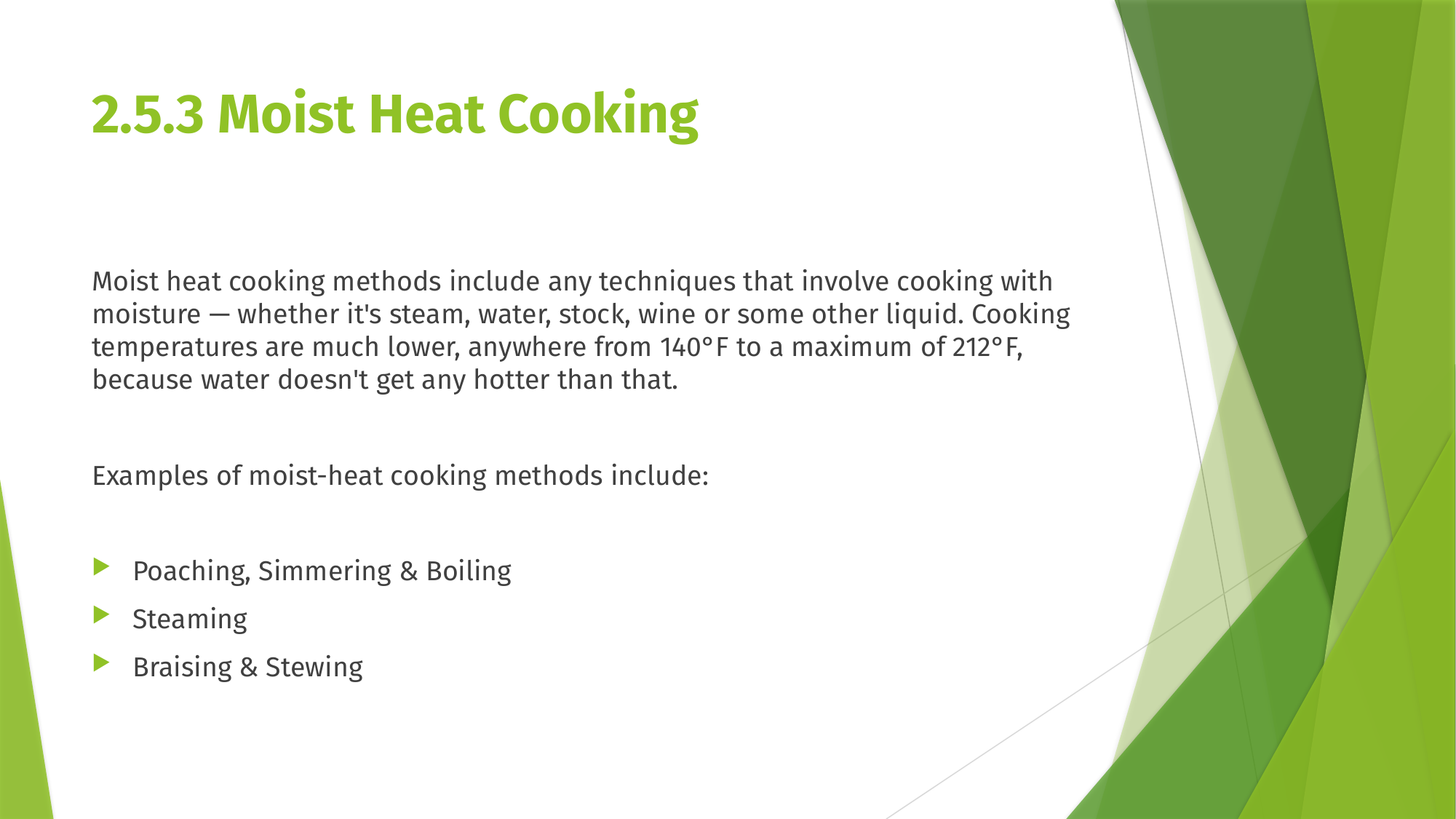

# 2.5.3 Moist Heat Cooking
Moist heat cooking methods include any techniques that involve cooking with moisture — whether it's steam, water, stock, wine or some other liquid. Cooking temperatures are much lower, anywhere from 140°F to a maximum of 212°F, because water doesn't get any hotter than that.

Examples of moist-heat cooking methods include:

Poaching, Simmering & Boiling
Steaming
Braising & Stewing